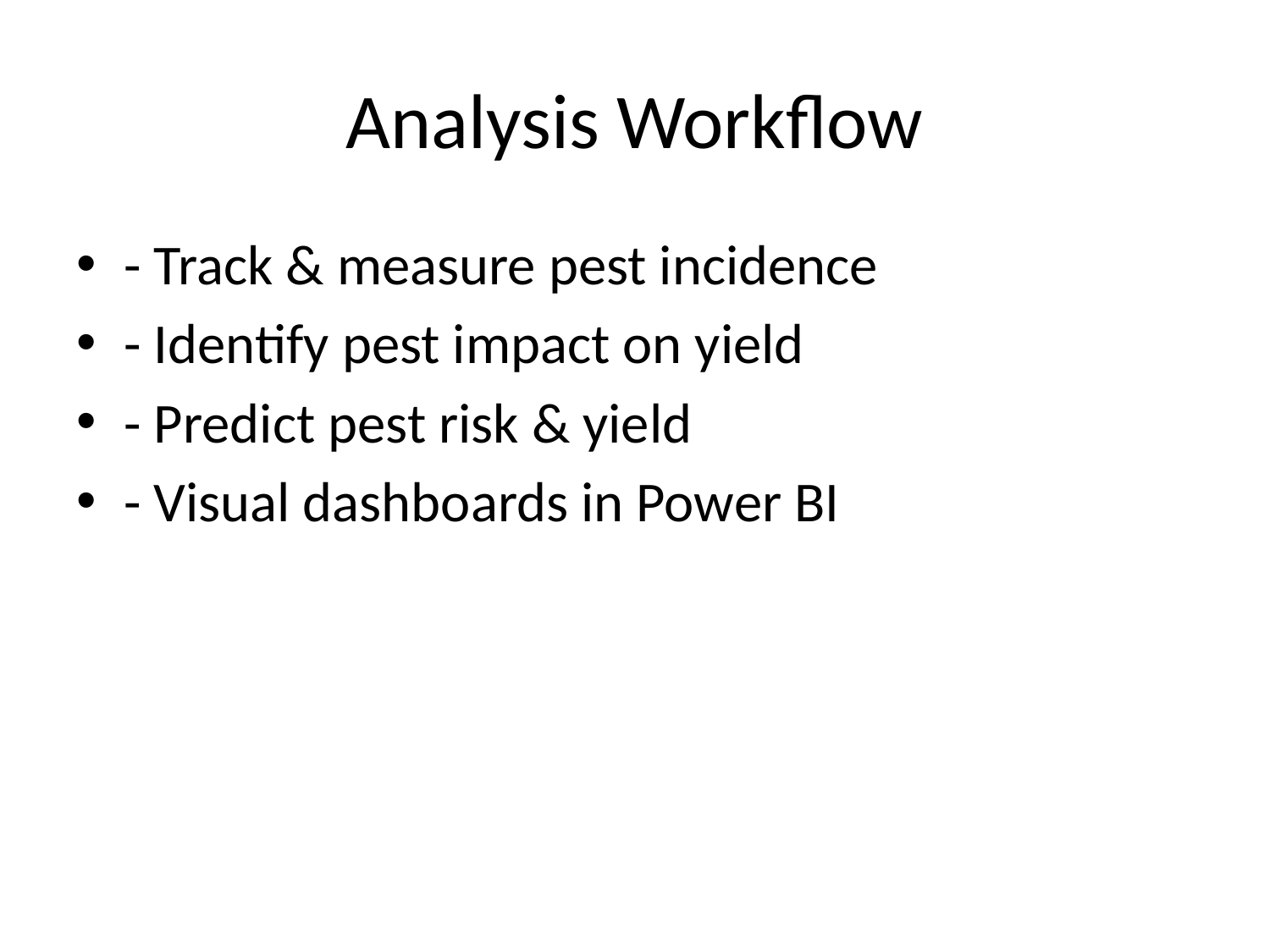

# Analysis Workflow
- Track & measure pest incidence
- Identify pest impact on yield
- Predict pest risk & yield
- Visual dashboards in Power BI